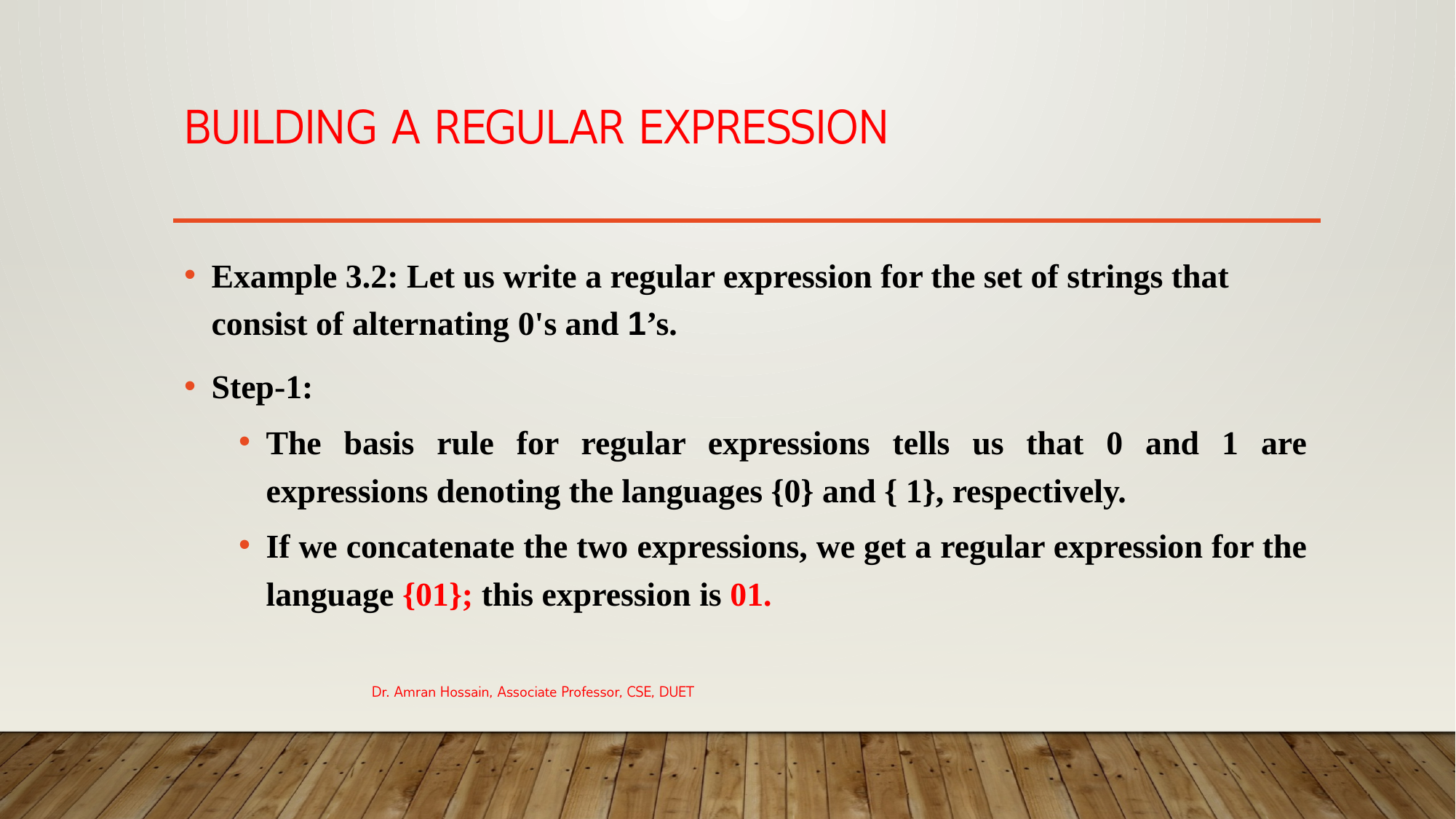

# Building a Regular expression
Example 3.2: Let us write a regular expression for the set of strings that consist of alternating 0's and 1’s.
Step-1:
The basis rule for regular expressions tells us that 0 and 1 are expressions denoting the languages {0} and { 1}, respectively.
If we concatenate the two expressions, we get a regular expression for the language {01}; this expression is 01.

Dr. Amran Hossain, Associate Professor, CSE, DUET